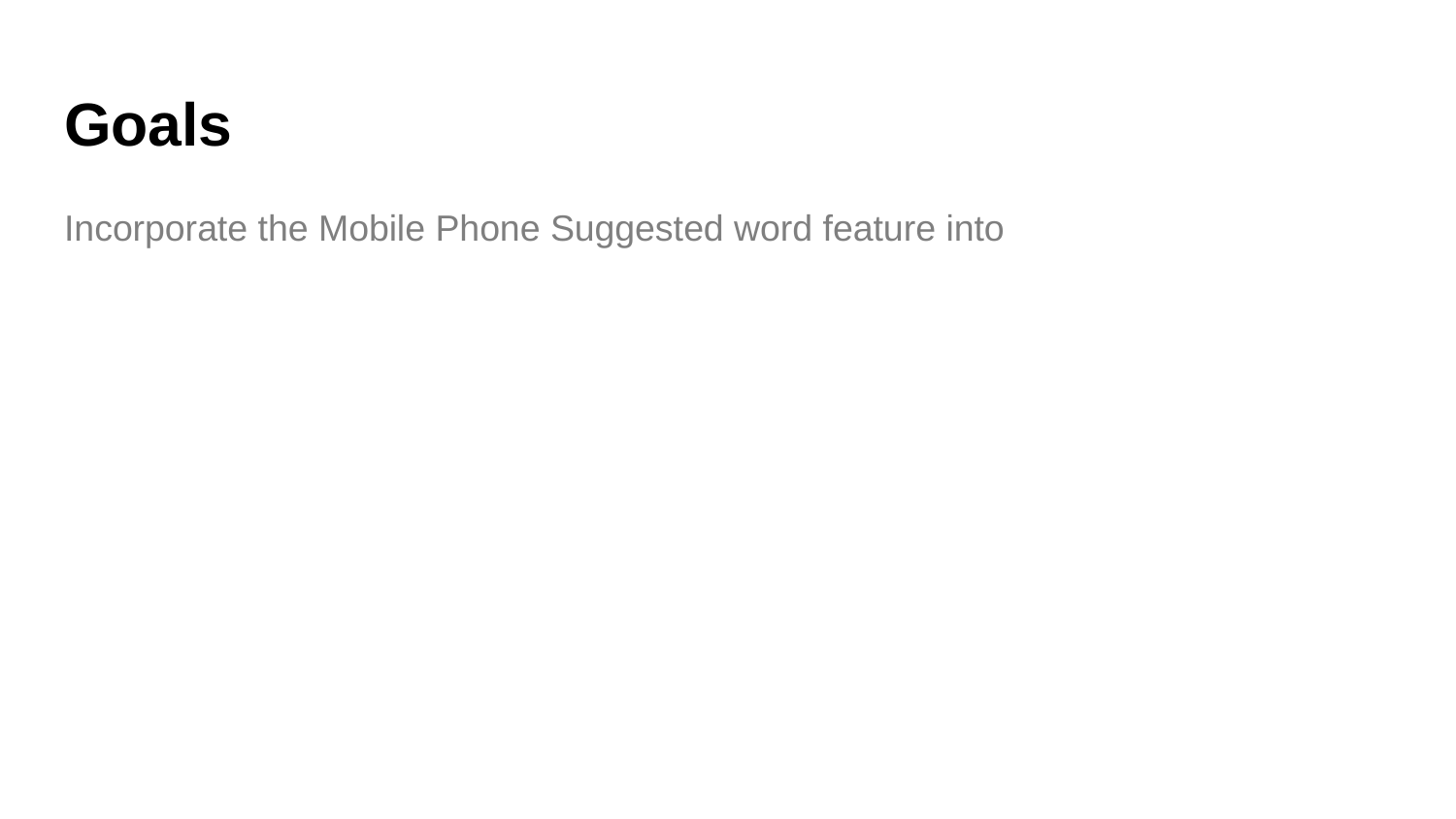

# Goals
Incorporate the Mobile Phone Suggested word feature into